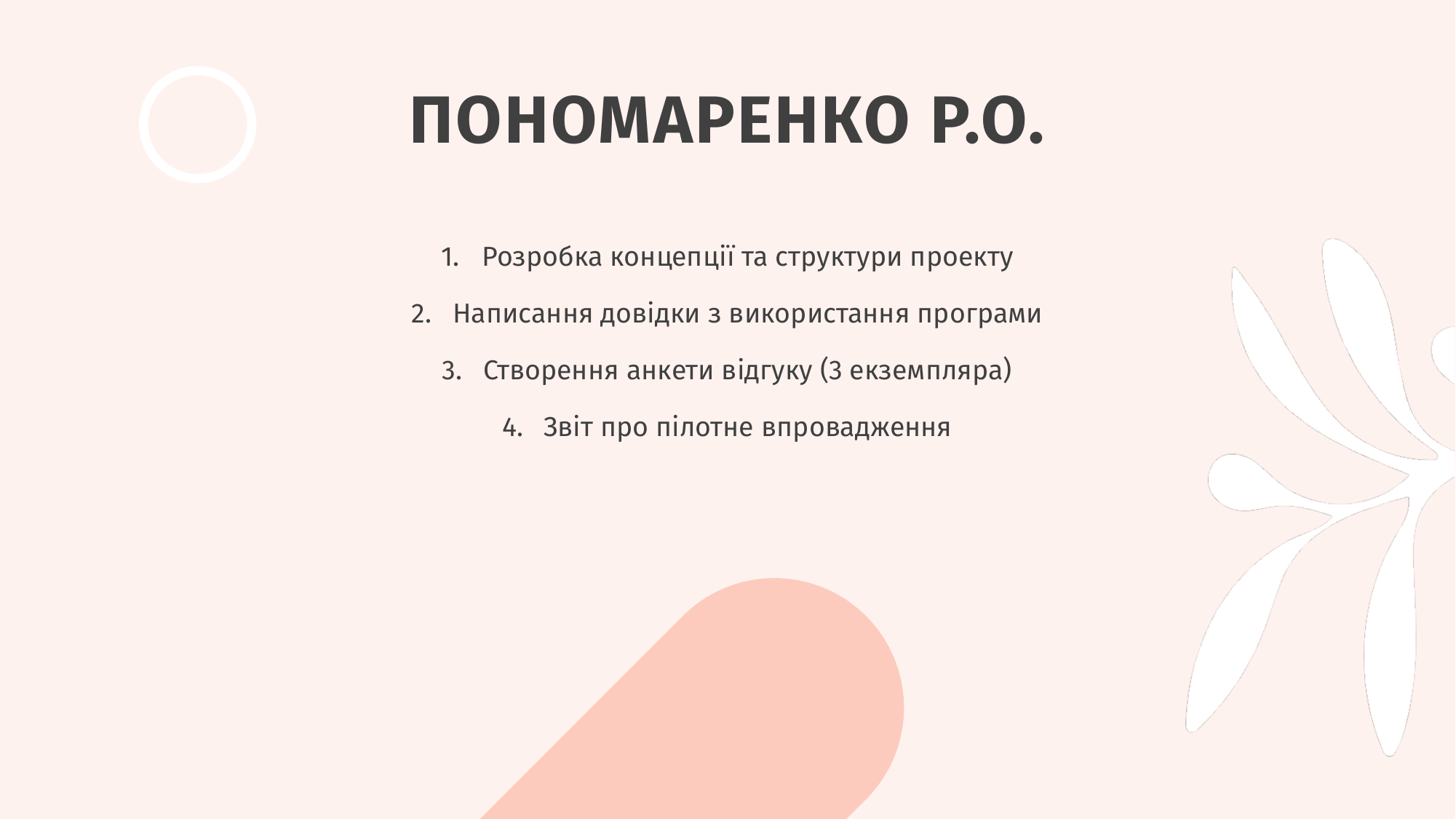

# Пономаренко Р.О.
Розробка концепції та структури проекту
Написання довідки з використання програми
Створення анкети відгуку (3 екземпляра)
Звіт про пілотне впровадження